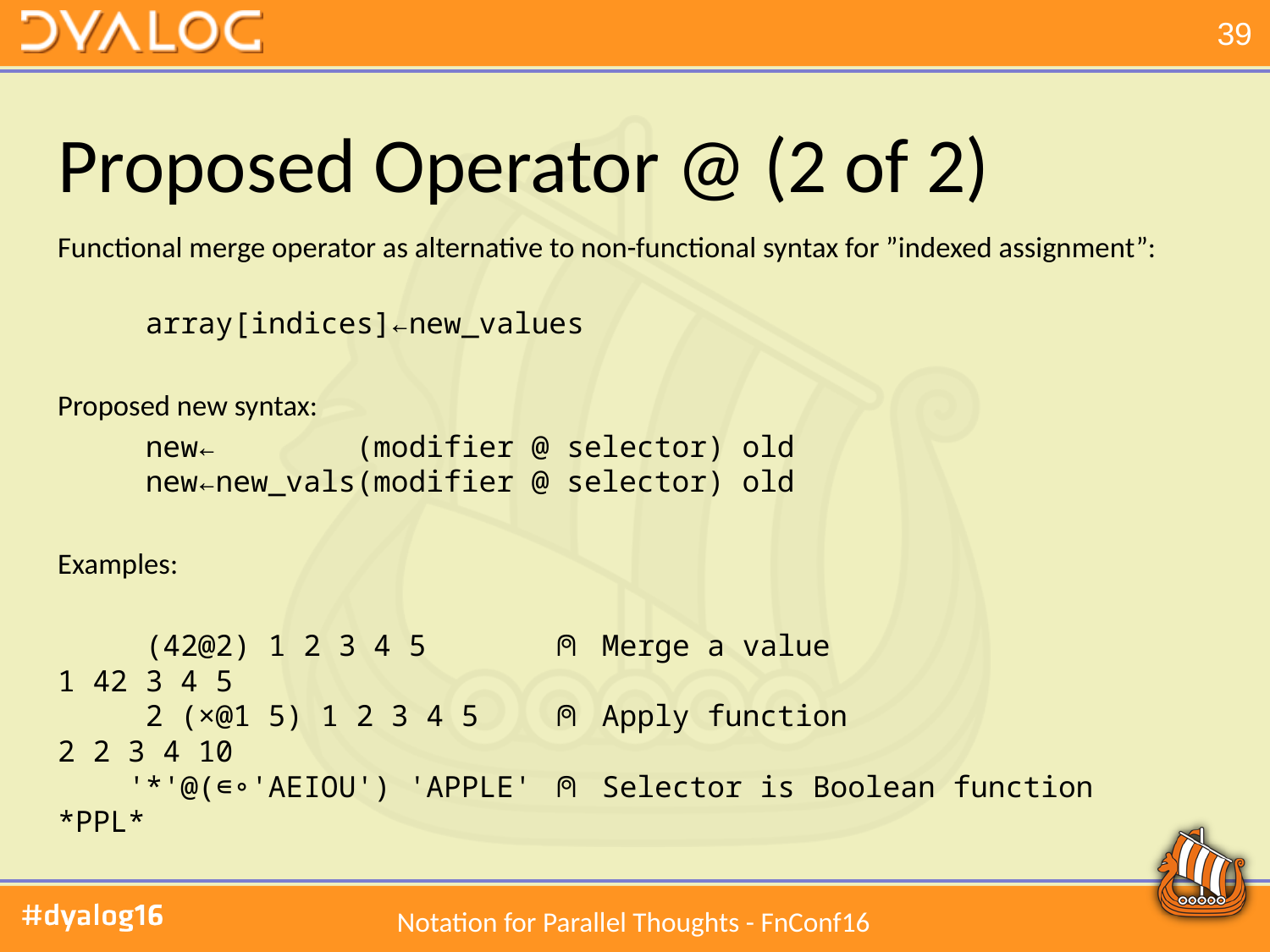

# Proposed Operator @ (2 of 2)
Functional merge operator as alternative to non-functional syntax for ”indexed assignment”:
     array[indices]←new_values

Proposed new syntax:
     new←        (modifier @ selector) old
     new←new_vals(modifier @ selector) old

Examples:

     (42@2) 1 2 3 4 5       ⍝ Merge a value
1 42 3 4 5
     2 (×@1 5) 1 2 3 4 5    ⍝ Apply function
2 2 3 4 10
    '*'@(∊∘'AEIOU') 'APPLE' ⍝ Selector is Boolean function
*PPL*

Notation for Parallel Thoughts - FnConf16